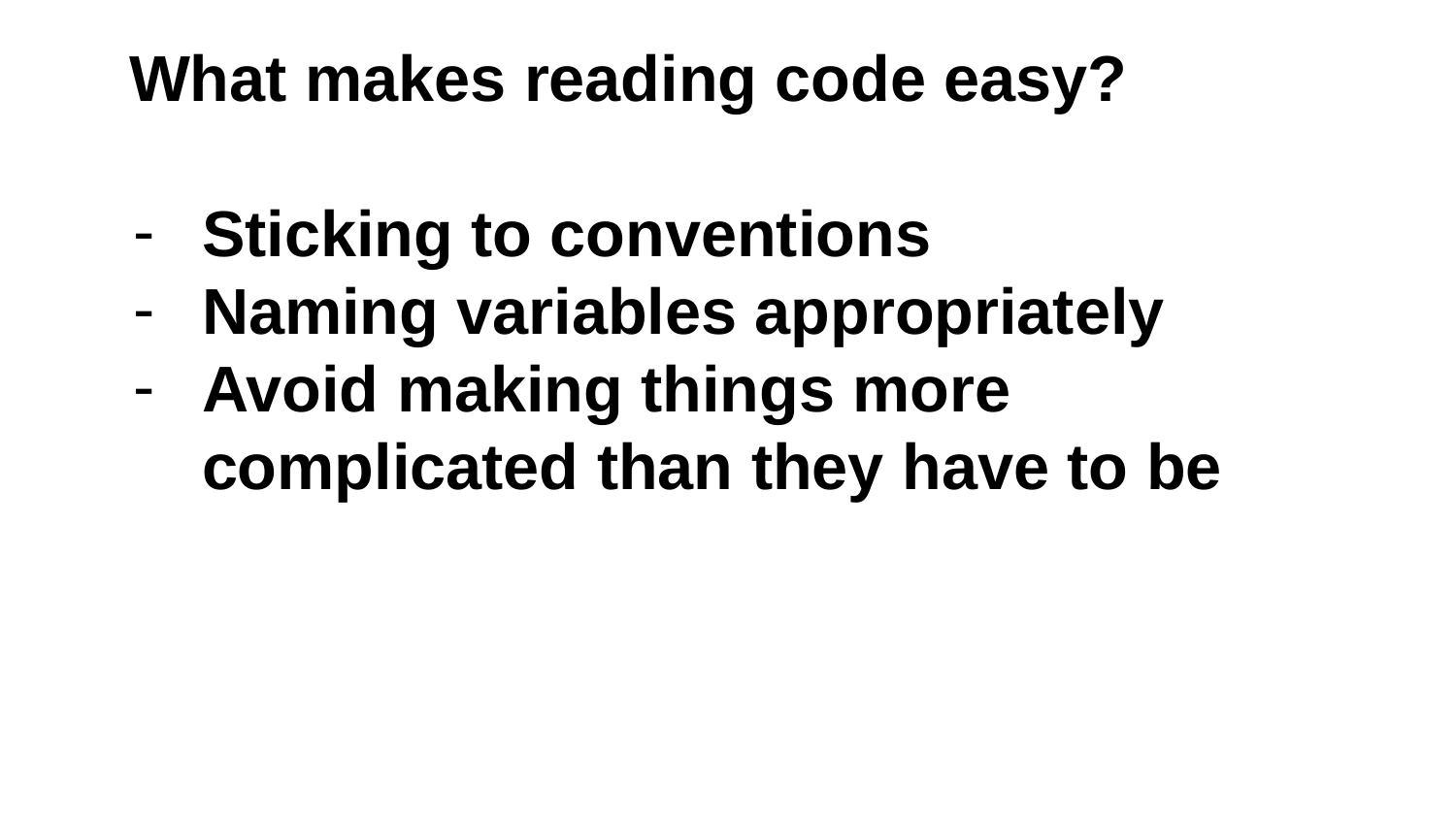

What makes reading code easy?

Sticking to conventions
Naming variables appropriately
Avoid making things more complicated than they have to be